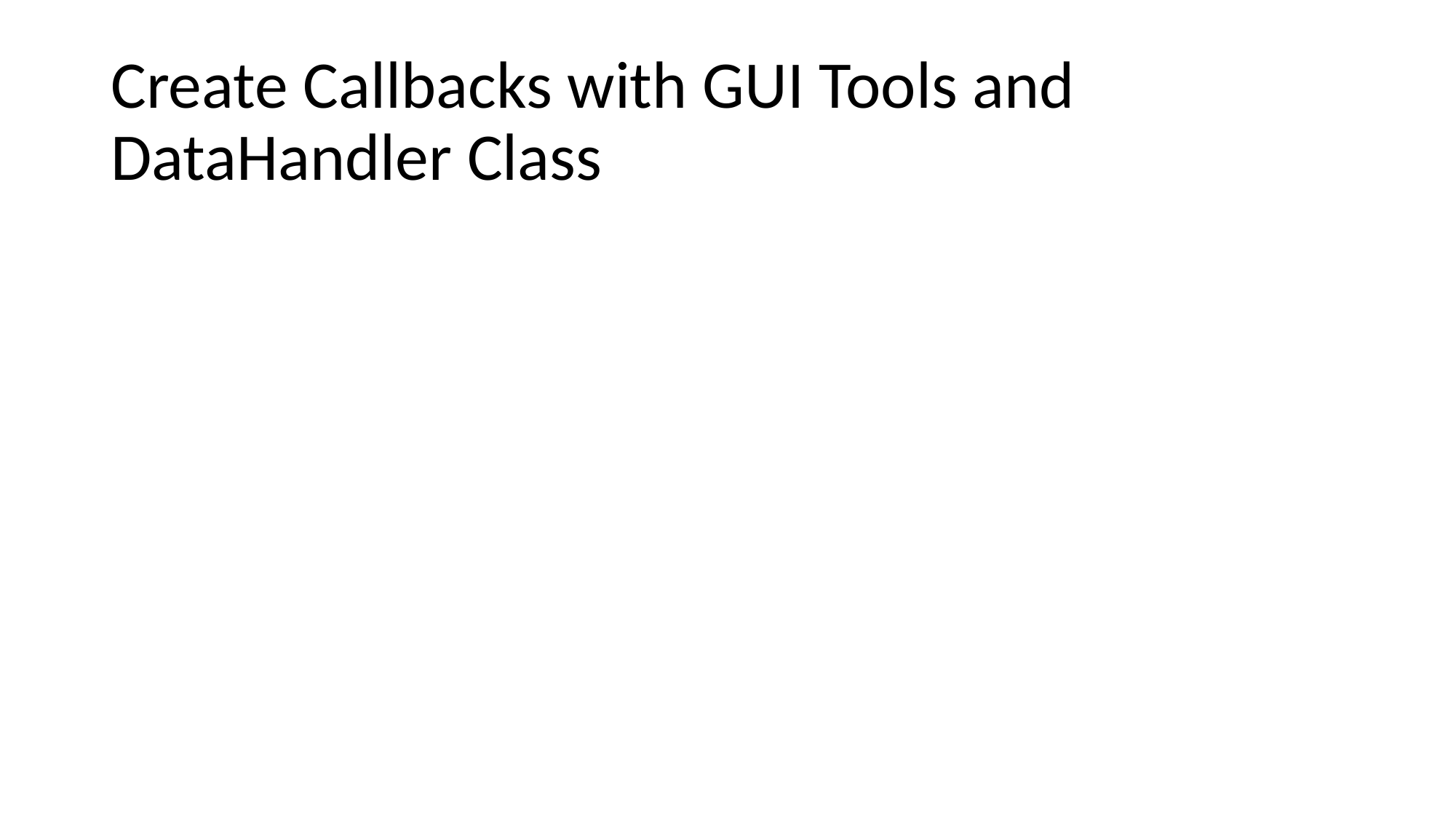

# Create Callbacks with GUI Tools and DataHandler Class